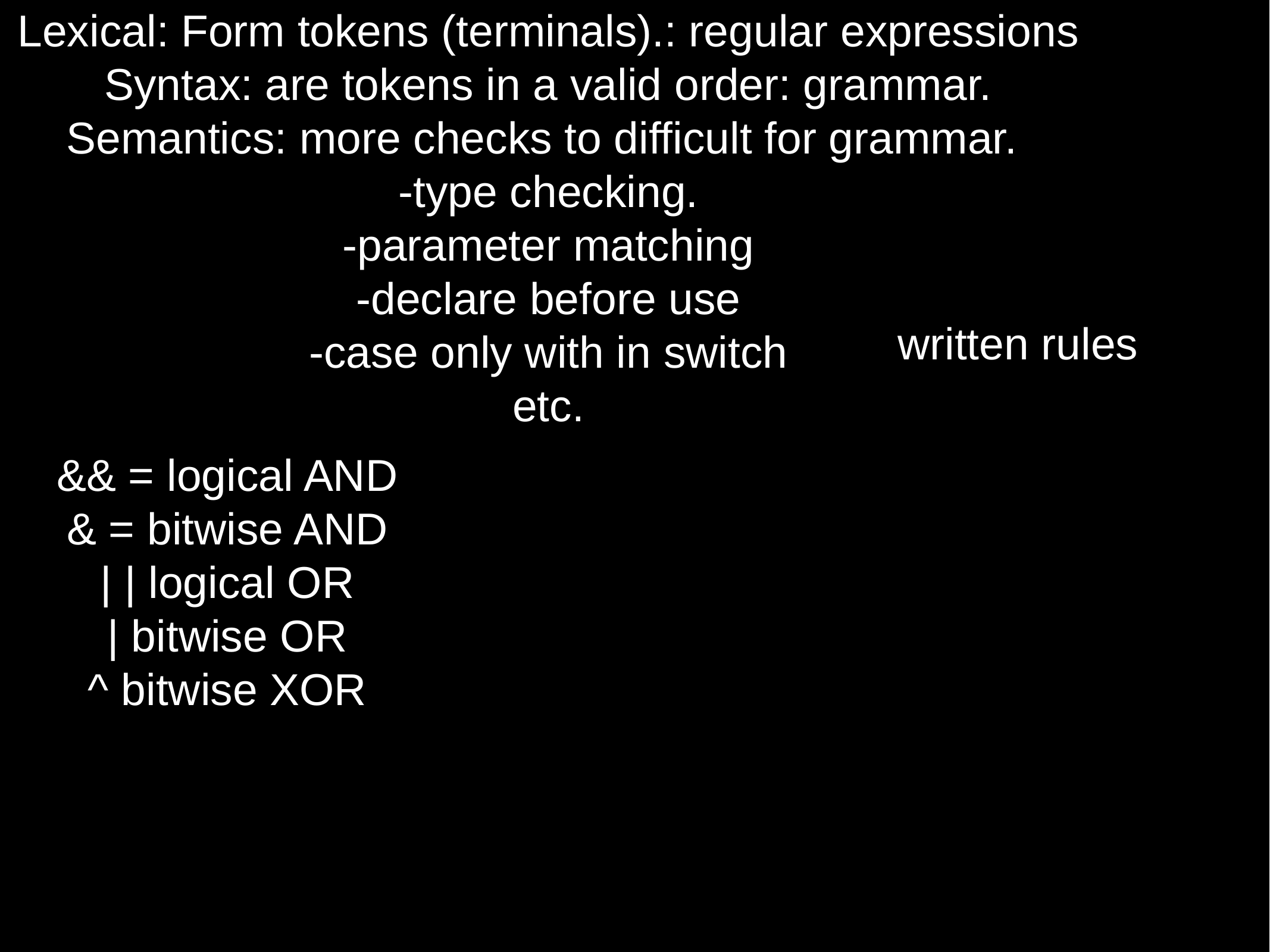

Lexical: Form tokens (terminals).: regular expressions
Syntax: are tokens in a valid order: grammar.
Semantics: more checks to difficult for grammar.
-type checking.
-parameter matching
-declare before use
-case only with in switch
etc.
written rules
&& = logical AND
& = bitwise AND
| | logical OR
| bitwise OR
^ bitwise XOR